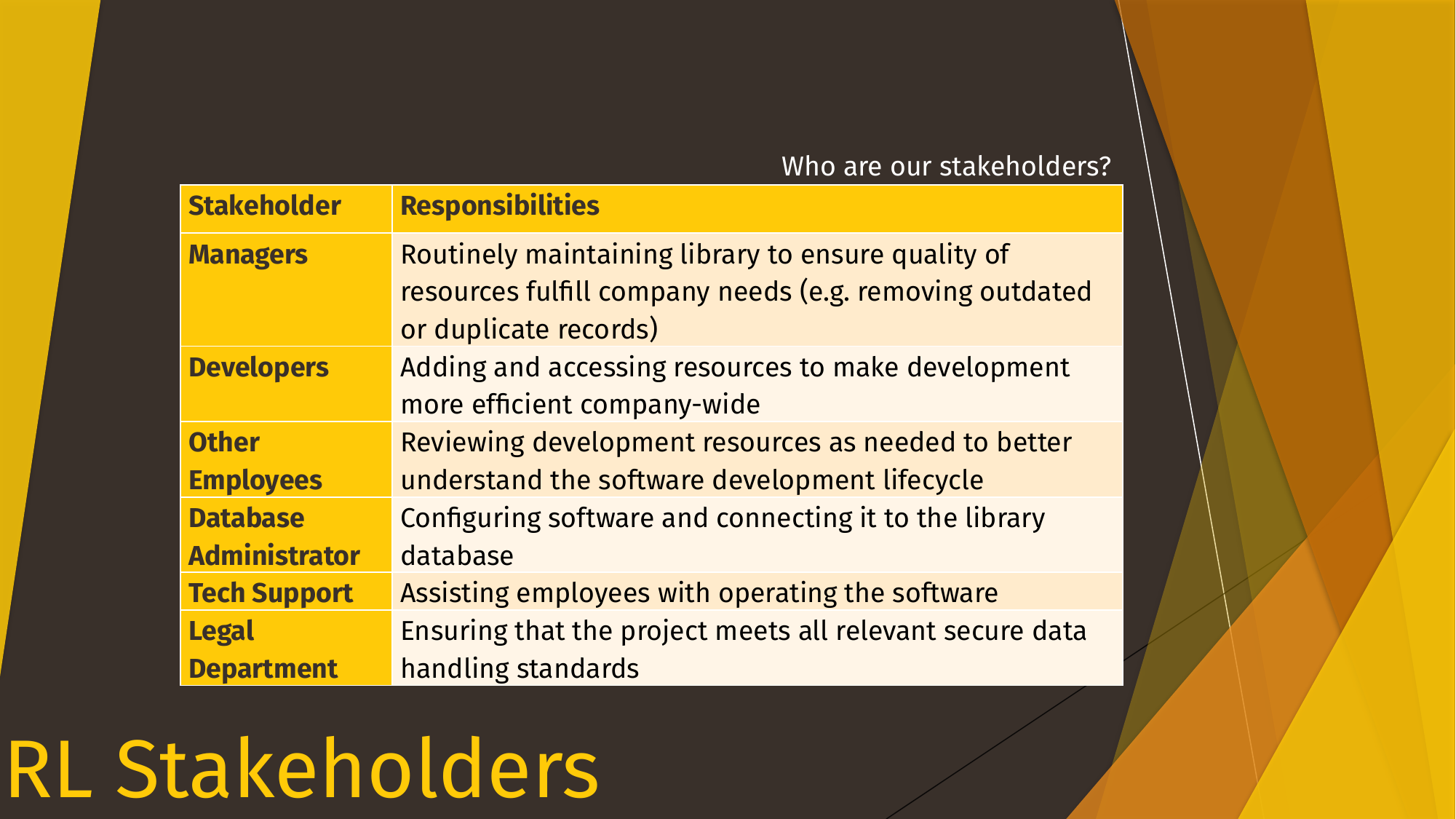

Who are our stakeholders?
| Stakeholder | Responsibilities |
| --- | --- |
| Managers | Routinely maintaining library to ensure quality of resources fulfill company needs (e.g. removing outdated or duplicate records) |
| Developers | Adding and accessing resources to make development more efficient company-wide |
| Other Employees | Reviewing development resources as needed to better understand the software development lifecycle |
| Database Administrator | Configuring software and connecting it to the library database |
| Tech Support | Assisting employees with operating the software |
| Legal Department | Ensuring that the project meets all relevant secure data handling standards |
# BRL Stakeholders